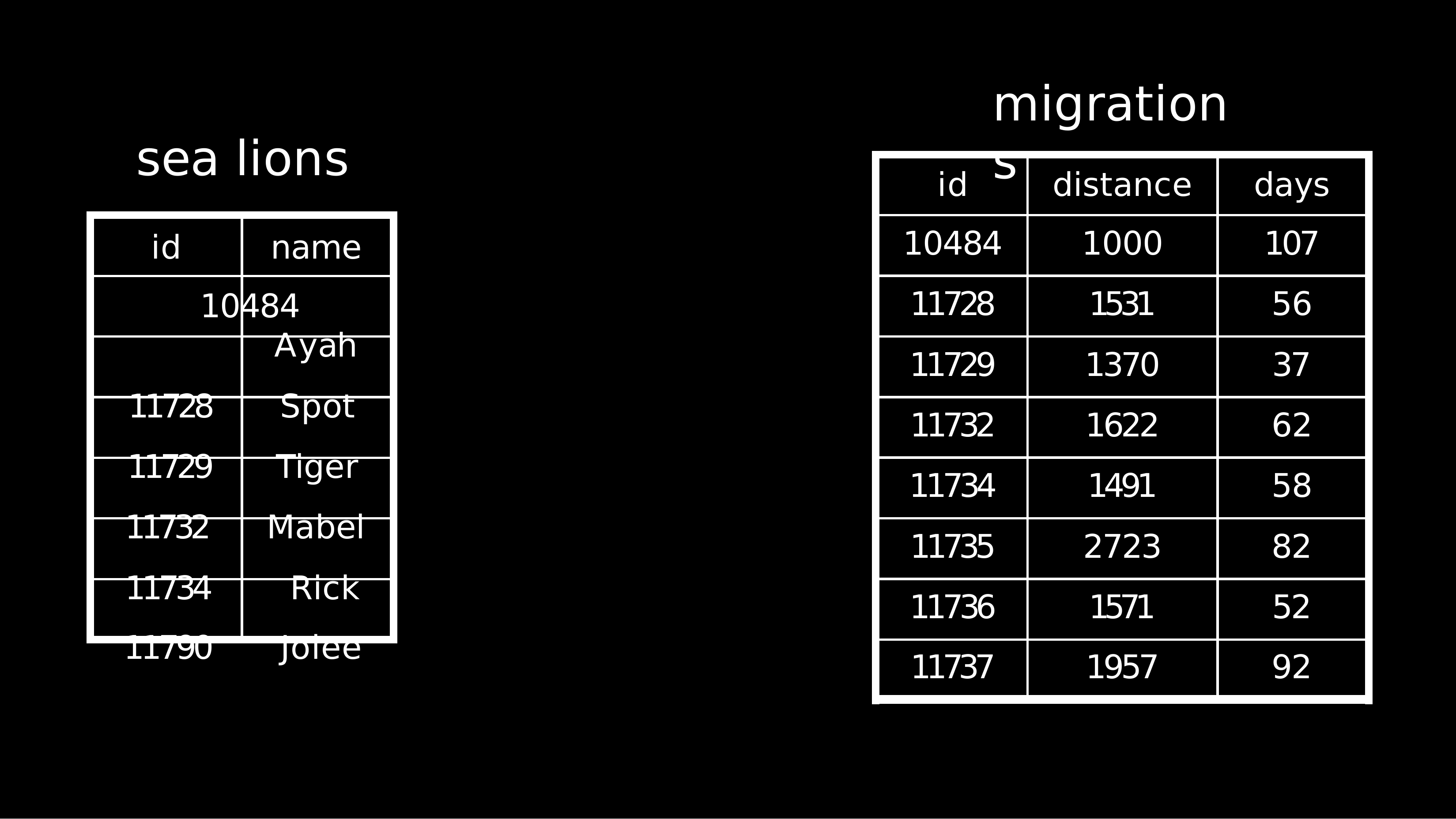

# migrations
sea lions
id	name
10484	Ayah
11728	Spot
11729	Tiger
11732	Mabel
11734	Rick
11790	Jolee
|  |  |  |
| --- | --- | --- |
| id | distance | days |
| 10484 | 1000 | 107 |
| 11728 | 1531 | 56 |
| 11729 | 1370 | 37 |
| 11732 | 1622 | 62 |
| 11734 | 1491 | 58 |
| 11735 | 2723 | 82 |
| 11736 | 1571 | 52 |
| 11737 | 1957 | 92 |
|  |  |  |